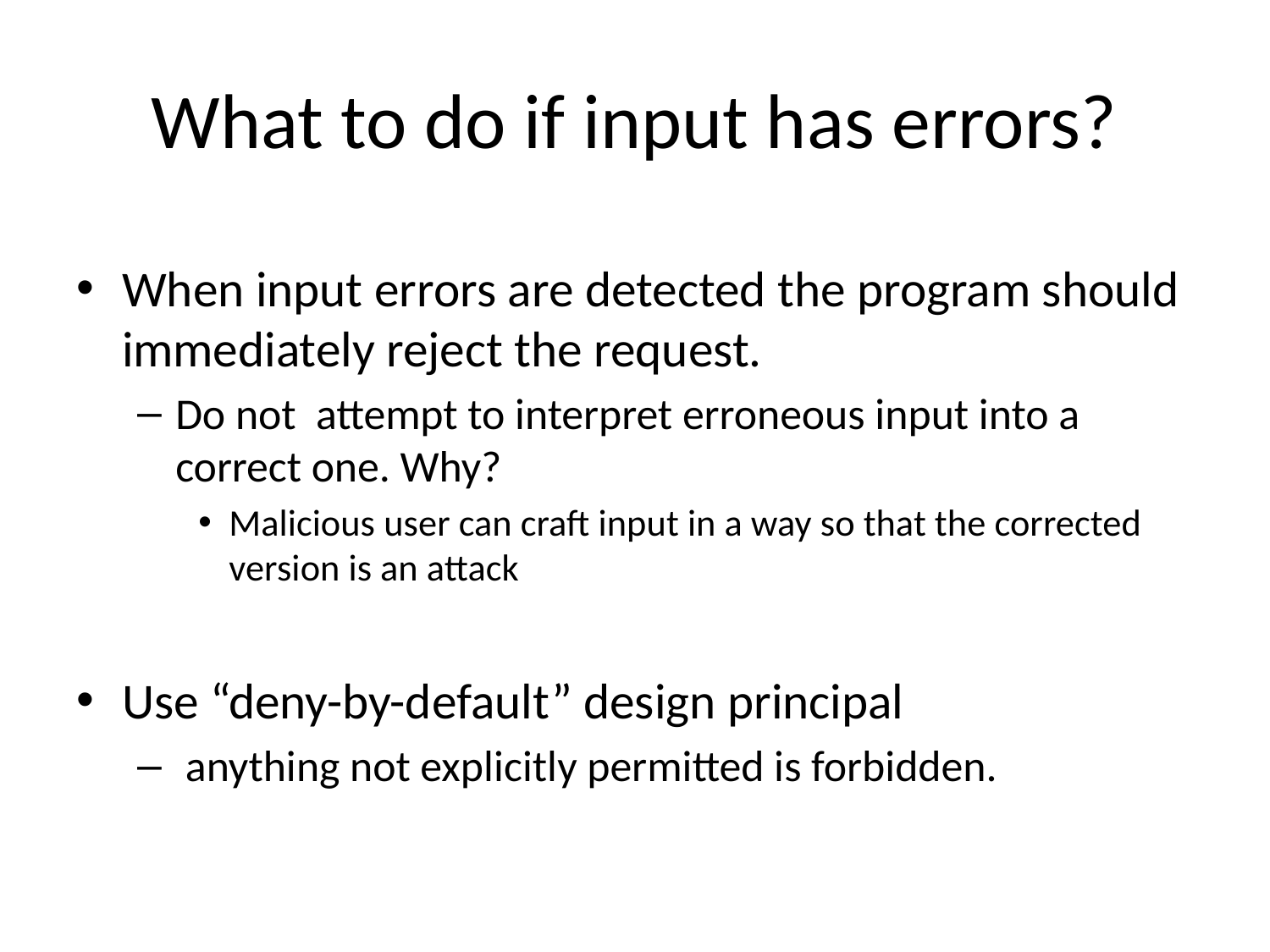

# What to do if input has errors?

When input errors are detected the program should immediately reject the request.
Do not  attempt to interpret erroneous input into a correct one. Why?
Malicious user can craft input in a way so that the corrected version is an attack

Use “deny-by-default” design principal
 anything not explicitly permitted is forbidden.